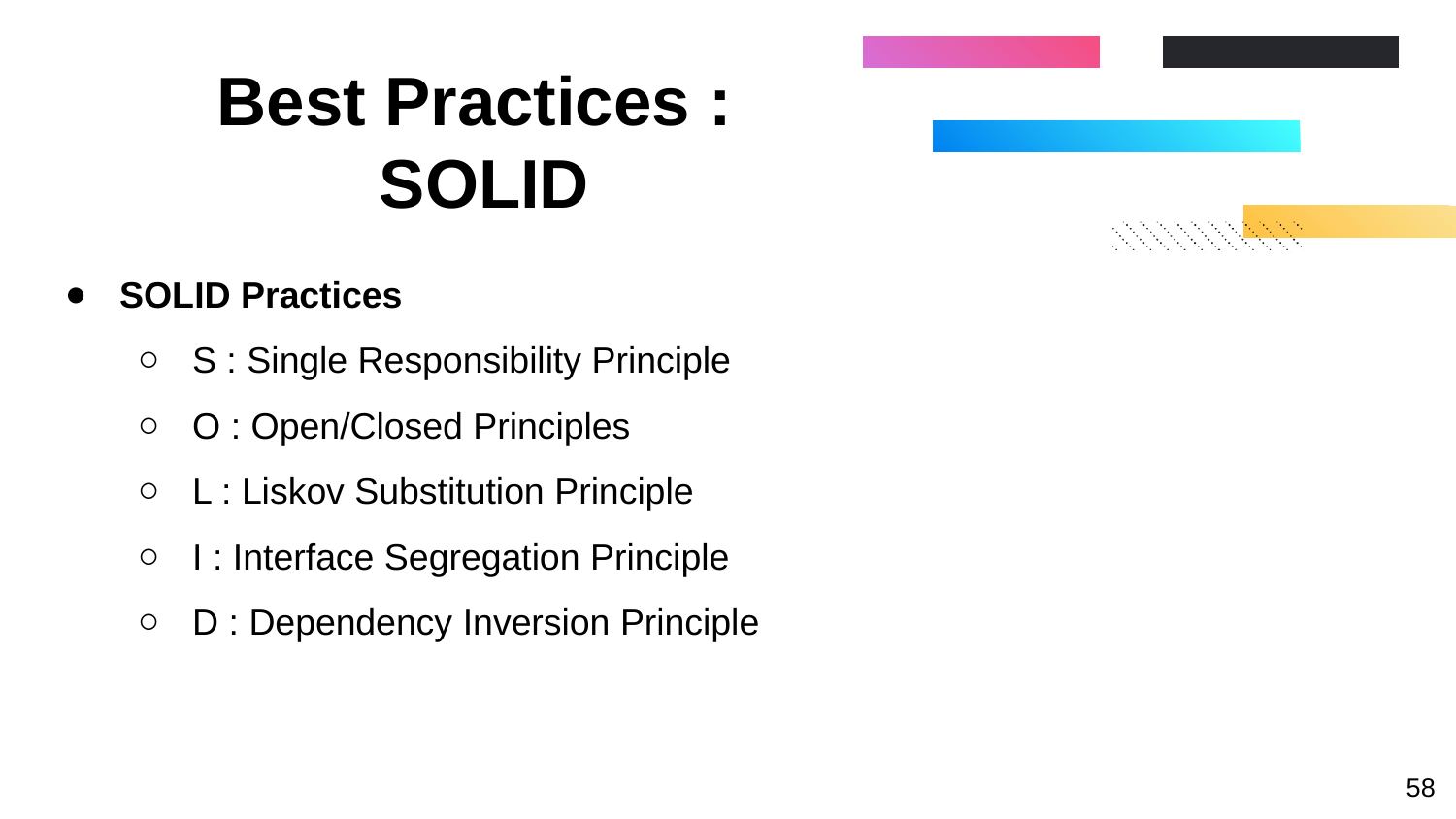

# Best Practices : SOLID
SOLID Practices
S : Single Responsibility Principle
O : Open/Closed Principles
L : Liskov Substitution Principle
I : Interface Segregation Principle
D : Dependency Inversion Principle
58